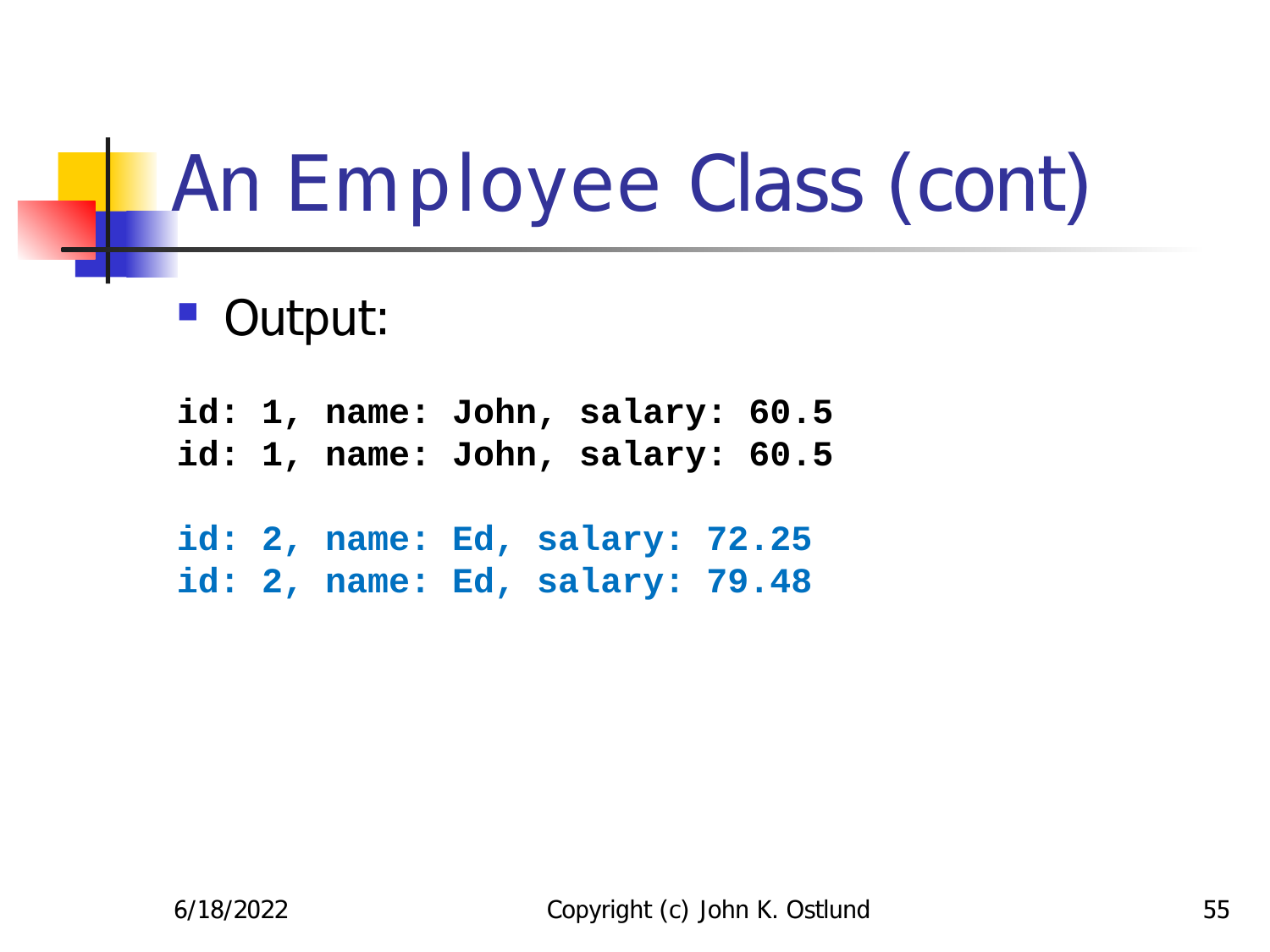

# An Employee Class (cont)
Output:

id: 1, name: John, salary: 60.5
id: 1, name: John, salary: 60.5

id: 2, name: Ed, salary: 72.25
id: 2, name: Ed, salary: 79.48

6/18/2022
Copyright (c) John K. Ostlund
55